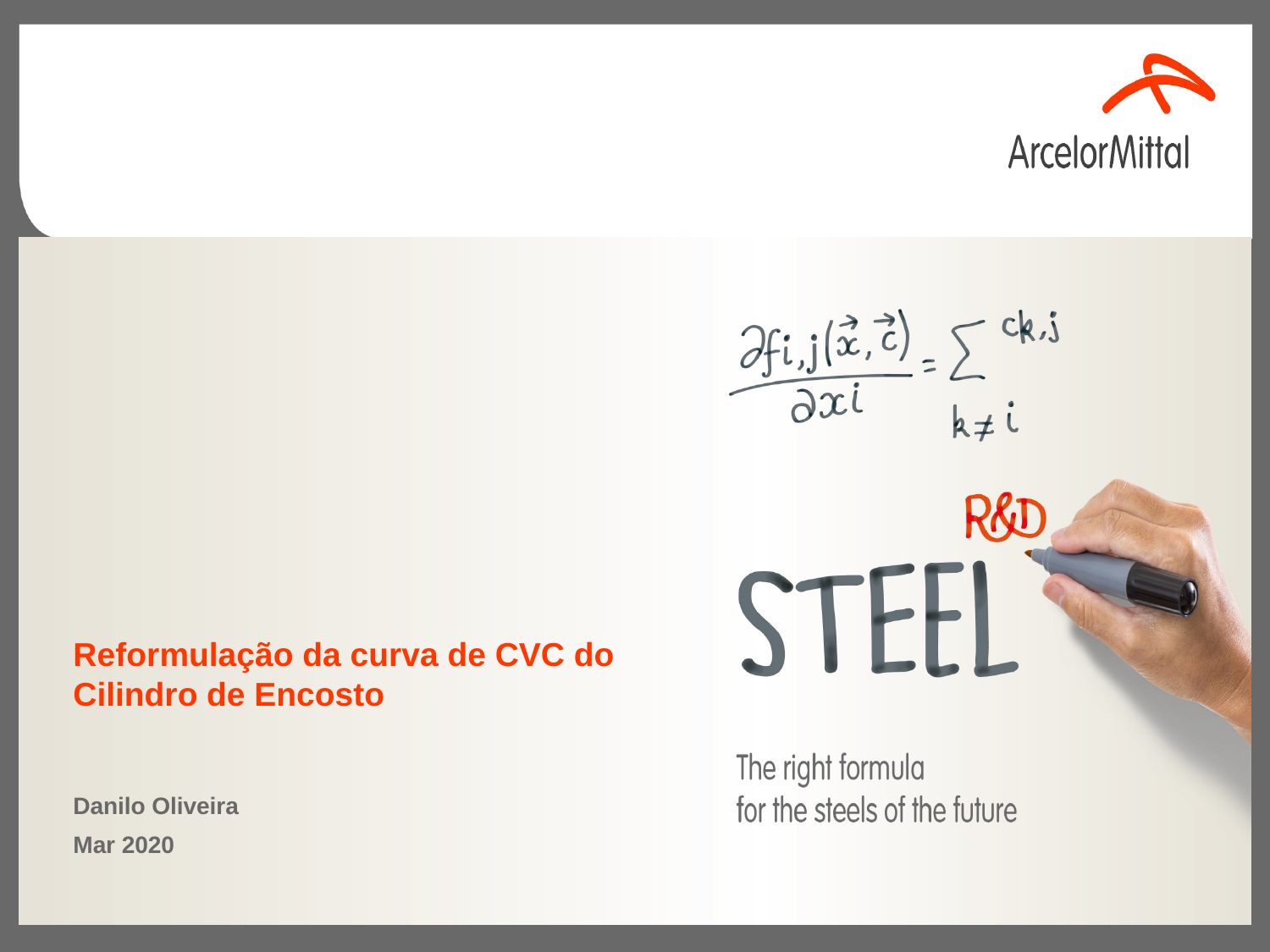

# Reformulação da curva de CVC do Cilindro de Encosto

Danilo Oliveira
Mar 2020